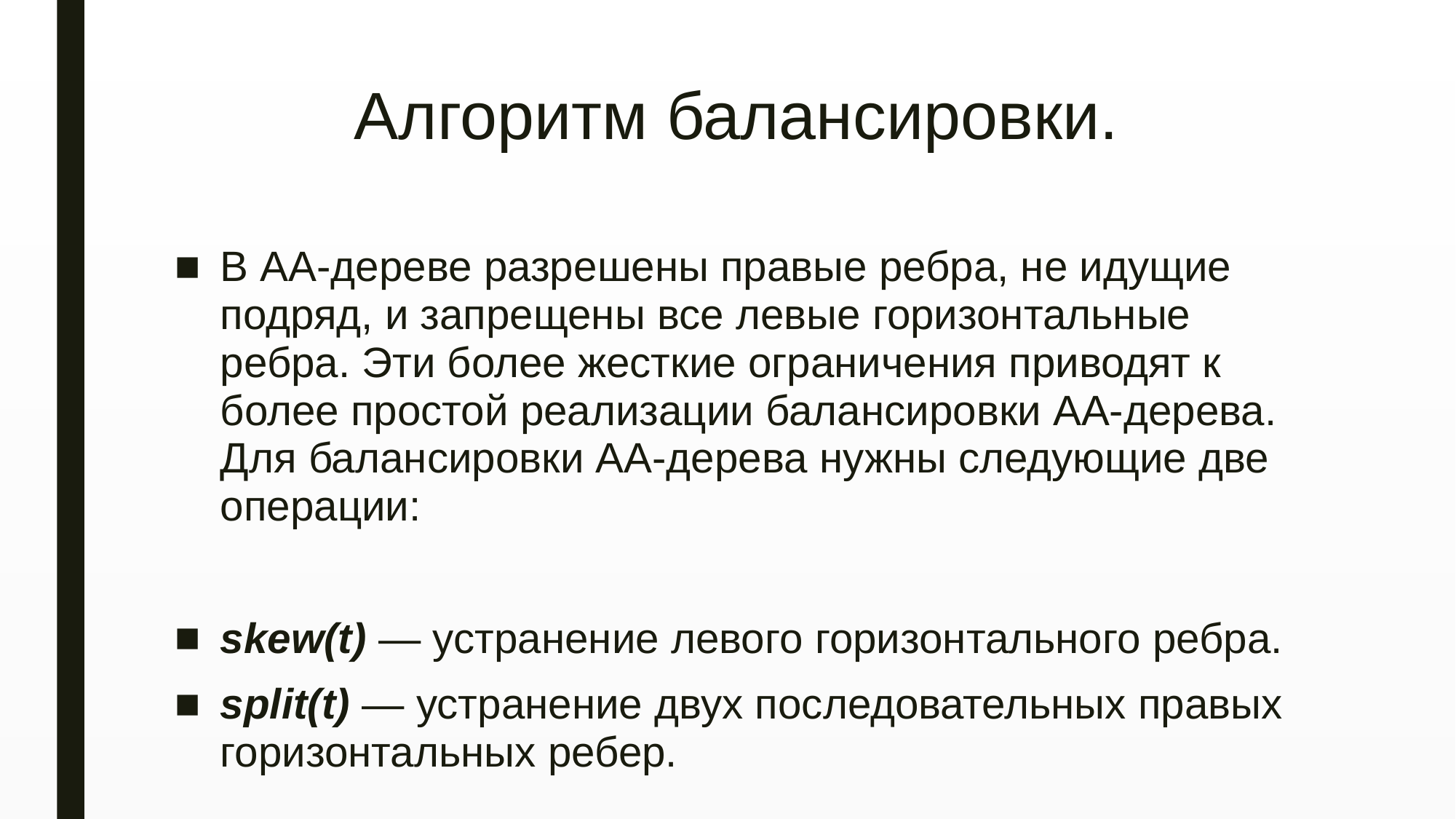

# Алгоритм балансировки.
В AA-дереве разрешены правые ребра, не идущие подряд, и запрещены все левые горизонтальные ребра. Эти более жесткие ограничения приводят к более простой реализации балансировки AA-дерева. Для балансировки АА-дерева нужны следующие две операции:

skew(t) — устранение левого горизонтального ребра.
split(t) — устранение двух последовательных правых горизонтальных ребер.